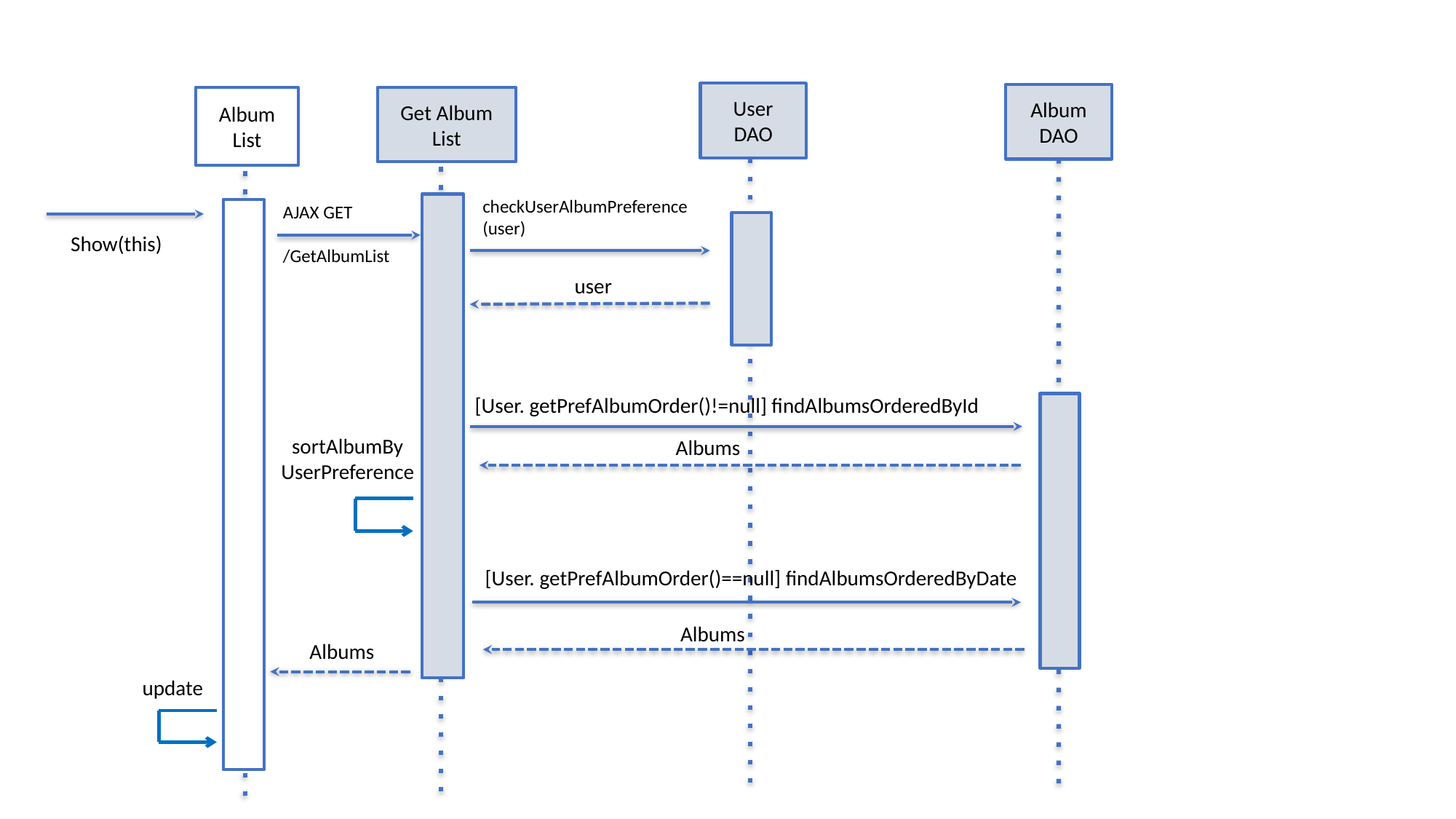

User
DAO
Album
DAO
Album List
Get Album List
checkUserAlbumPreference (user)

AJAX GET

/GetAlbumList

Show(this)
user
[User. getPrefAlbumOrder()!=null] findAlbumsOrderedById

sortAlbumBy UserPreference
Albums
[User. getPrefAlbumOrder()==null] findAlbumsOrderedByDate
Albums
Albums
update